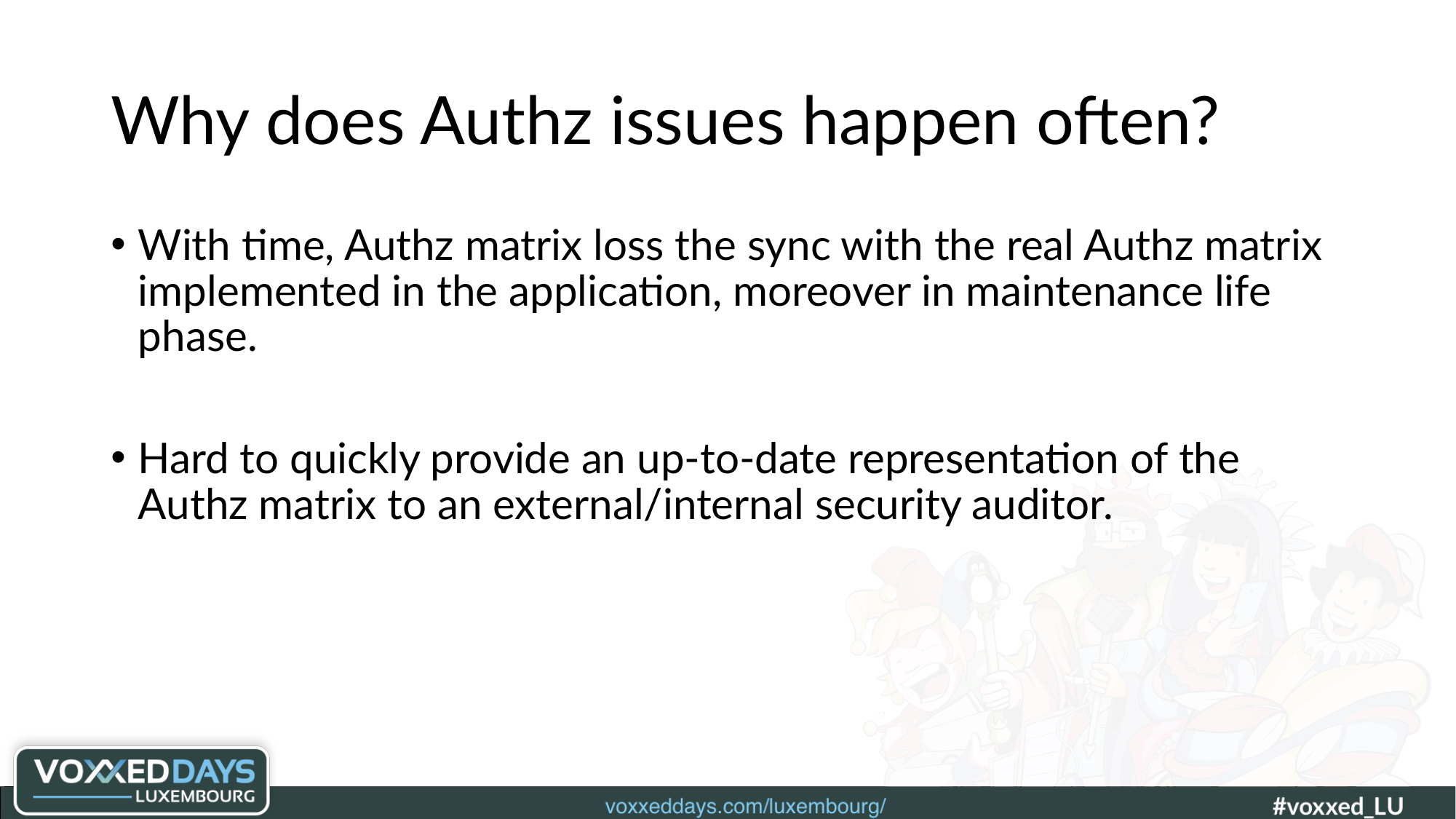

# Why does Authz issues happen often?
With time, Authz matrix loss the sync with the real Authz matrix implemented in the application, moreover in maintenance life phase.

Hard to quickly provide an up-to-date representation of the Authz matrix to an external/internal security auditor.